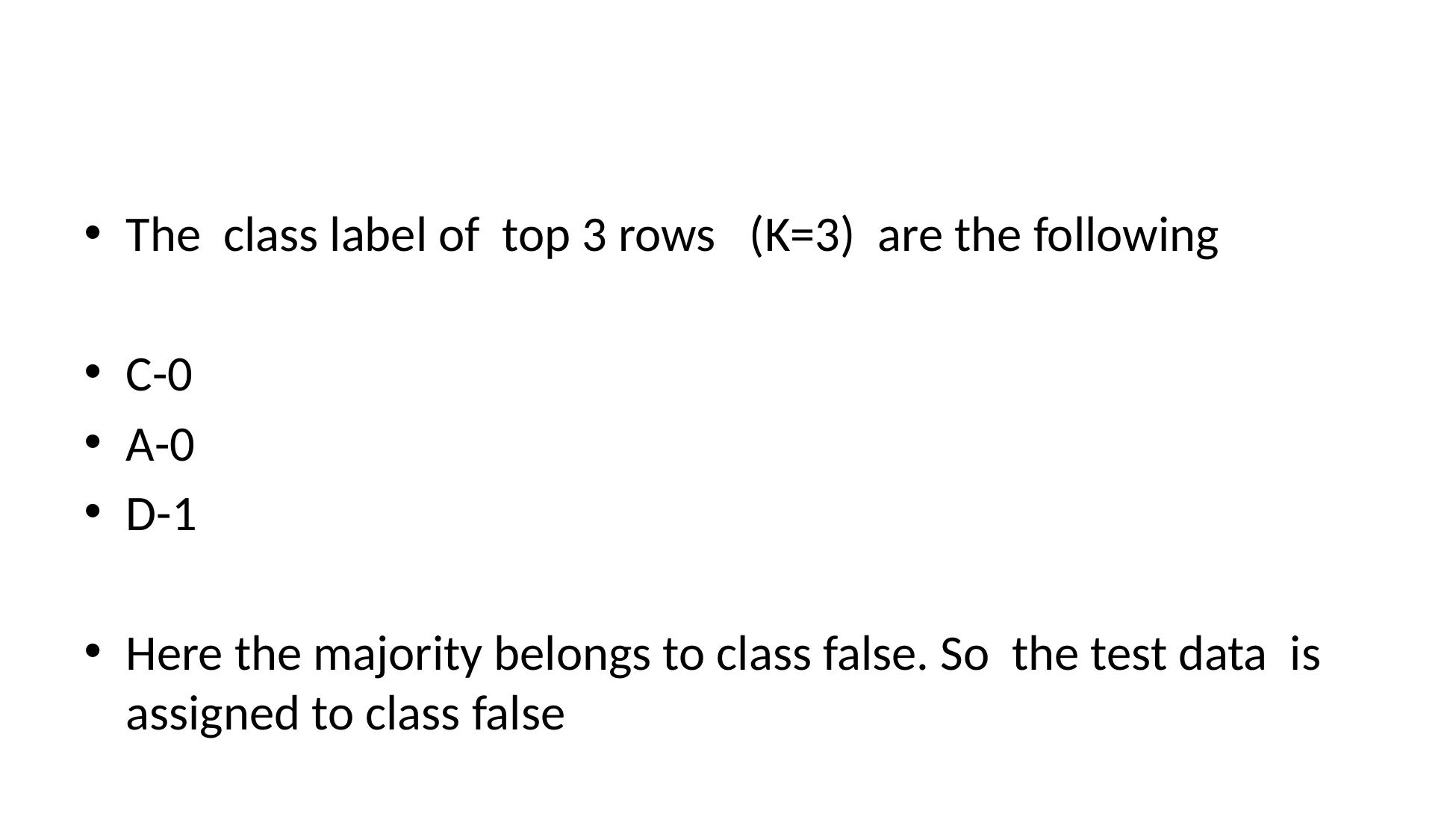

#
The  class label of  top 3 rows   (K=3)  are the following

C-0
A-0
D-1

Here the majority belongs to class false. So  the test data  is assigned to class false